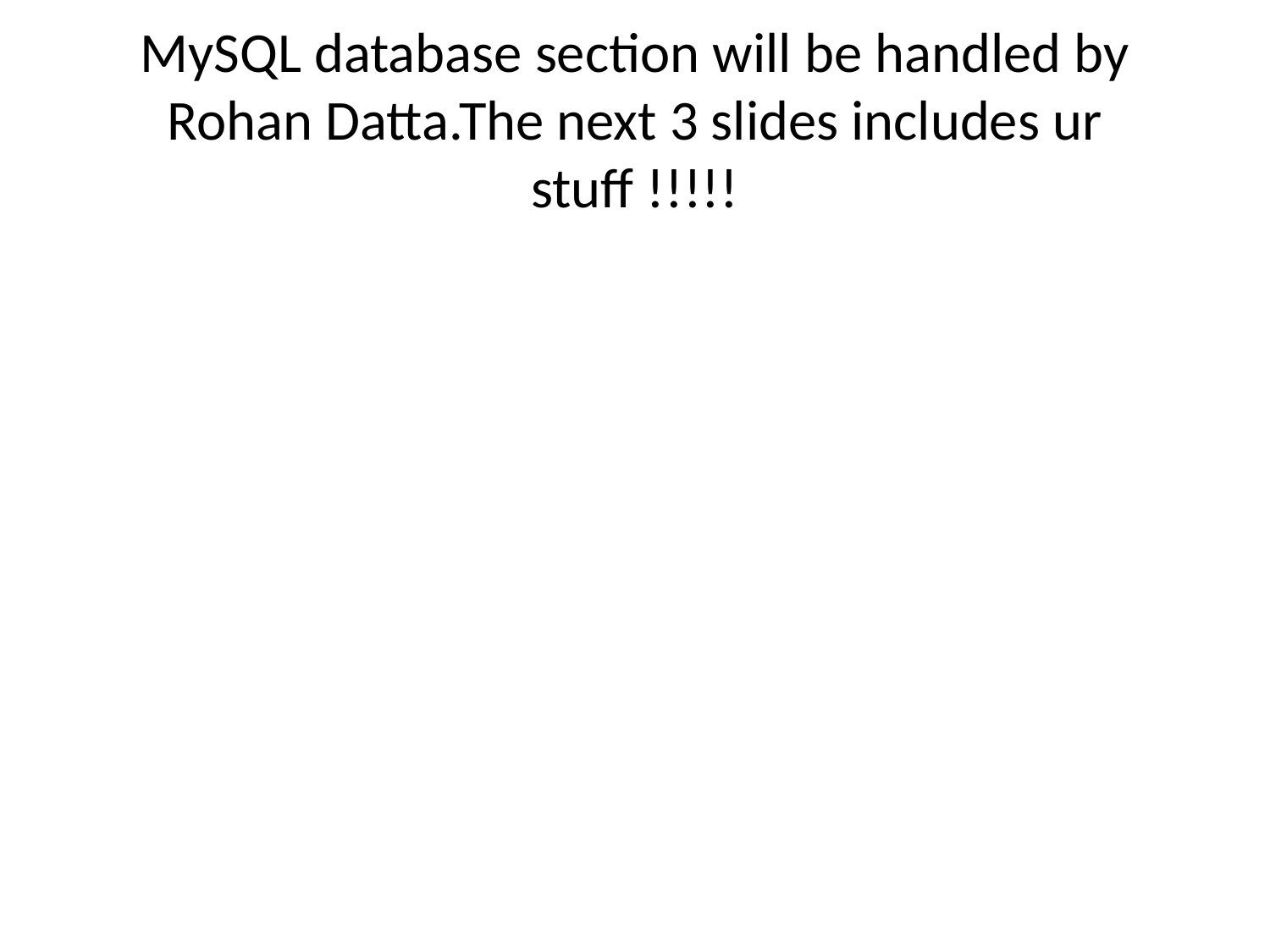

# MySQL database section will be handled by Rohan Datta.The next 3 slides includes ur stuff !!!!!